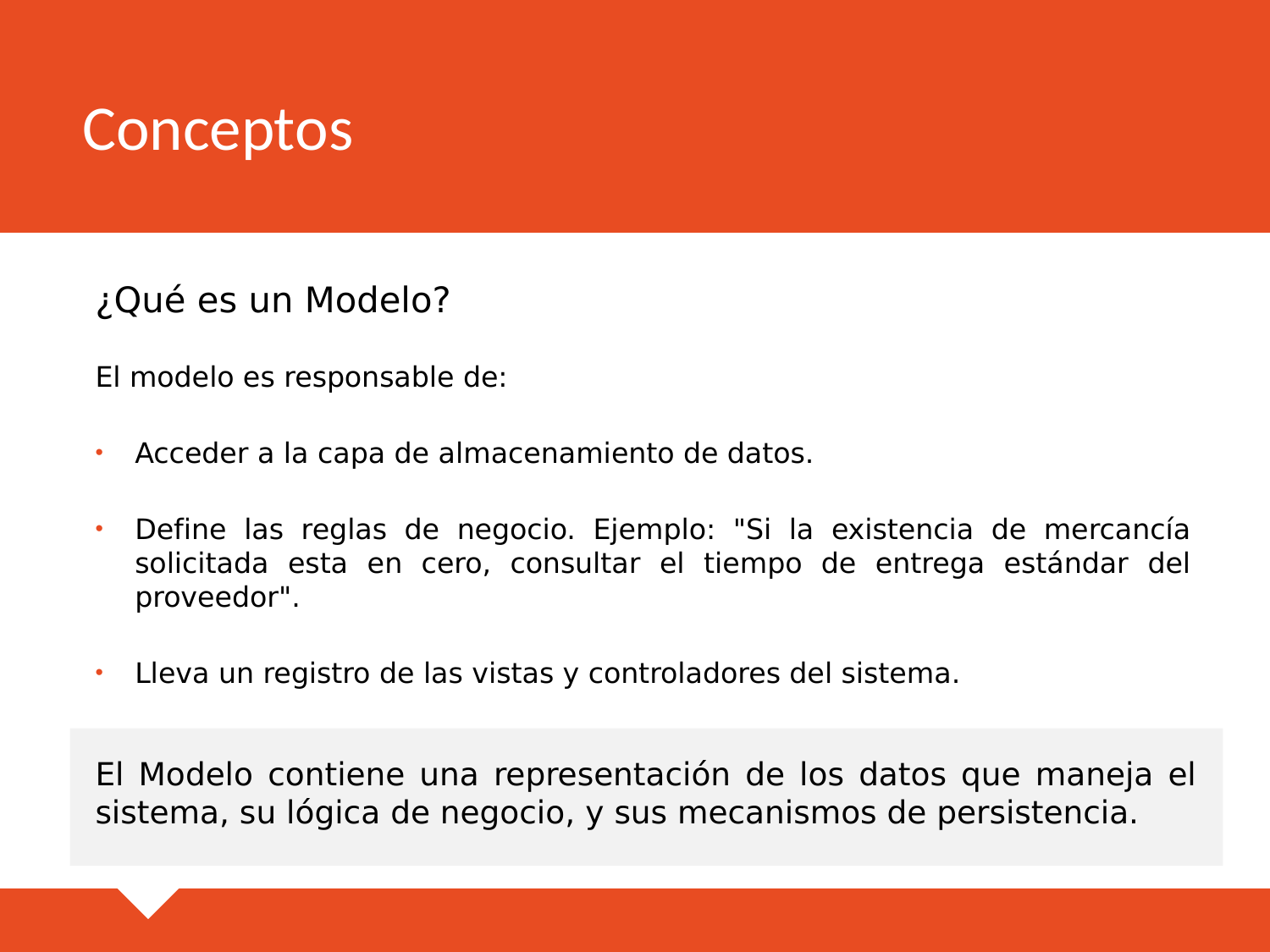

# Conceptos
¿Qué es un Modelo?
El modelo es responsable de:

Acceder a la capa de almacenamiento de datos.

Define las reglas de negocio. Ejemplo: "Si la existencia de mercancía solicitada esta en cero, consultar el tiempo de entrega estándar del proveedor".

Lleva un registro de las vistas y controladores del sistema.
El Modelo contiene una representación de los datos que maneja el sistema, su lógica de negocio, y sus mecanismos de persistencia.